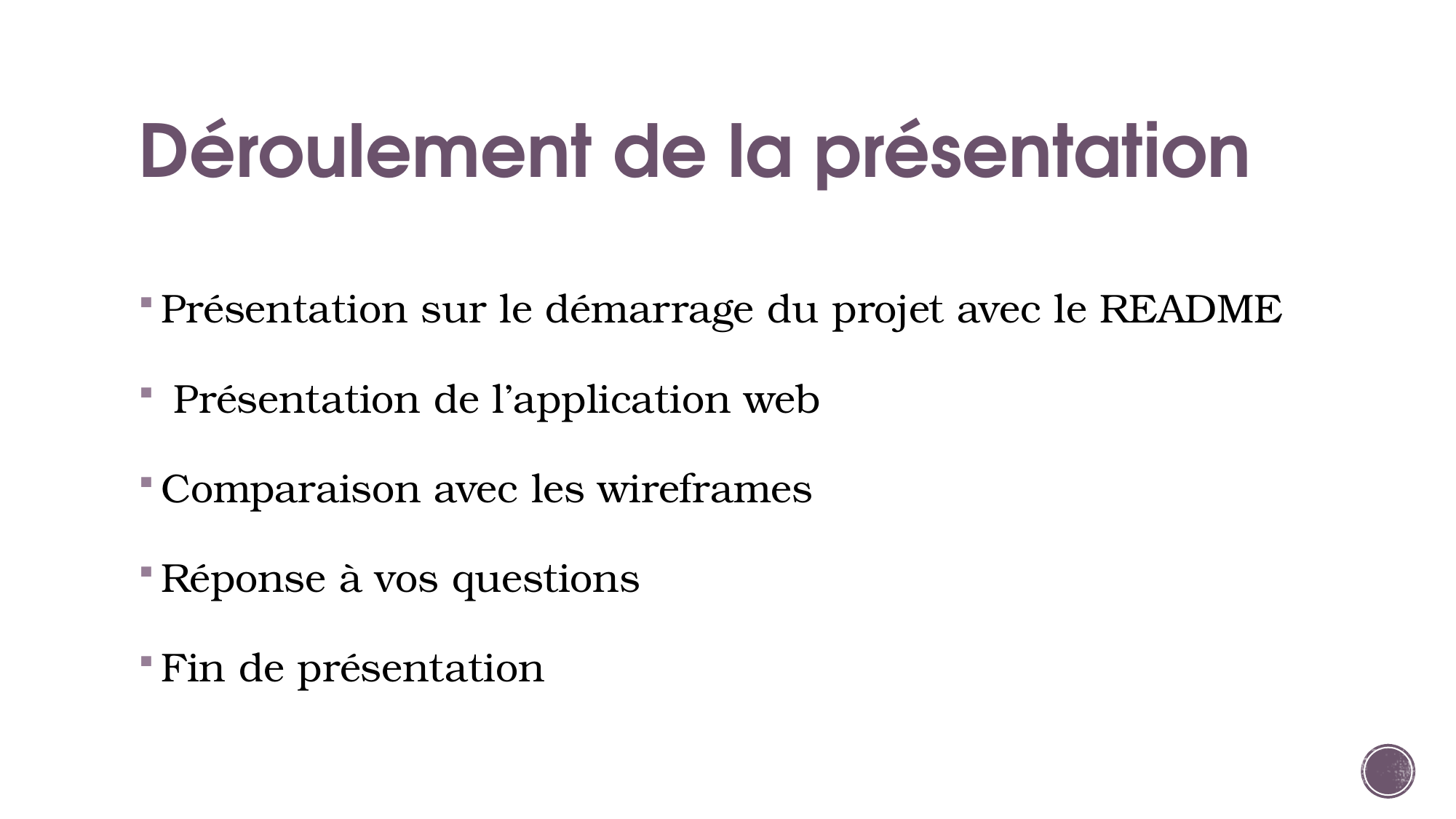

# Déroulement de la présentation
Présentation sur le démarrage du projet avec le README
 Présentation de l’application web
Comparaison avec les wireframes
Réponse à vos questions
Fin de présentation